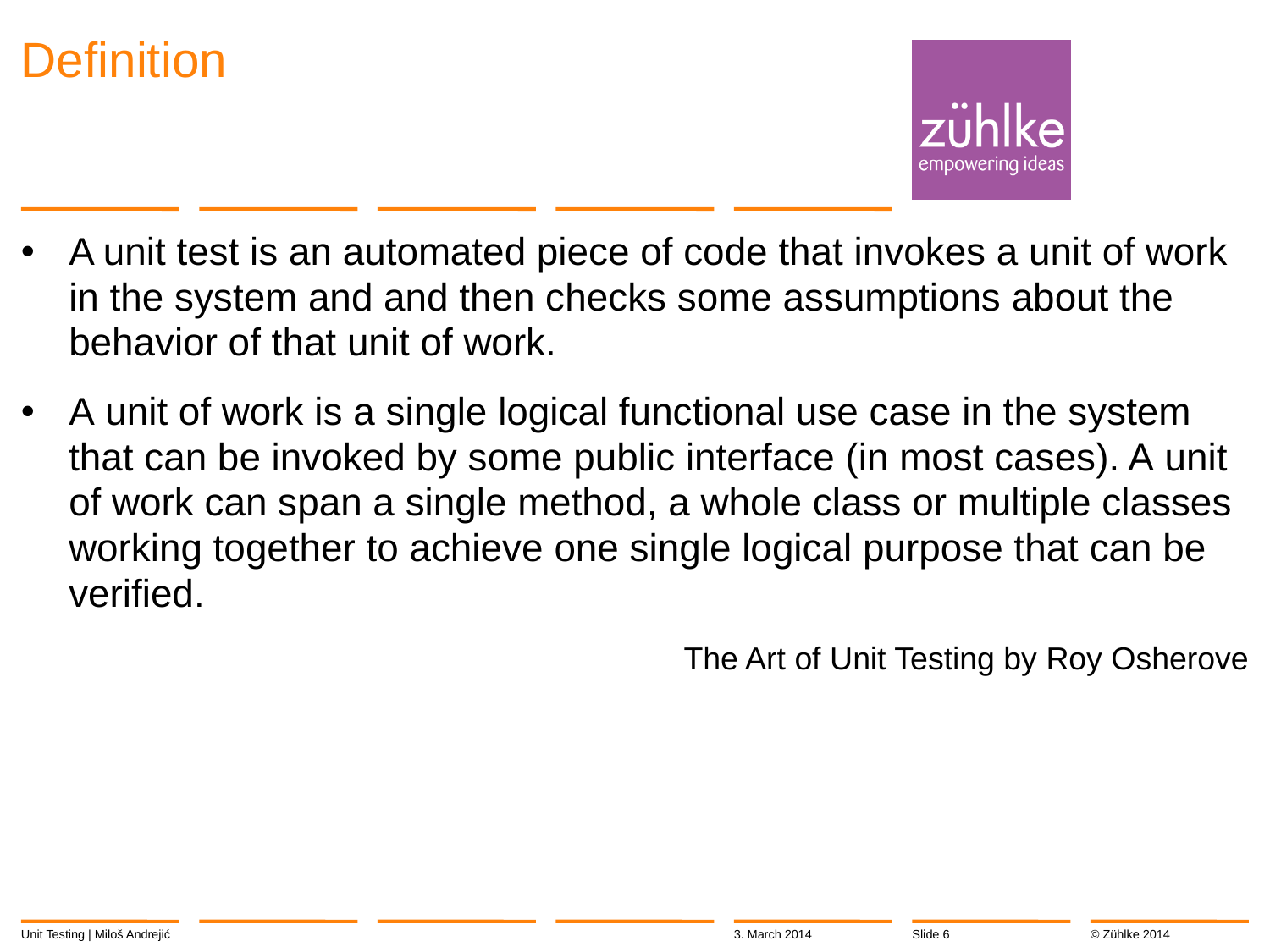

# Definition
A unit test is an automated piece of code that invokes a unit of work  in the system and and then checks some assumptions about the behavior of that unit of work.
A unit of work is a single logical functional use case in the system that can be invoked by some public interface (in most cases). A unit of work can span a single method, a whole class or multiple classes working together to achieve one single logical purpose that can be verified.
The Art of Unit Testing by Roy Osherove
Unit Testing | Miloš Andrejić
3. March 2014
Slide 6